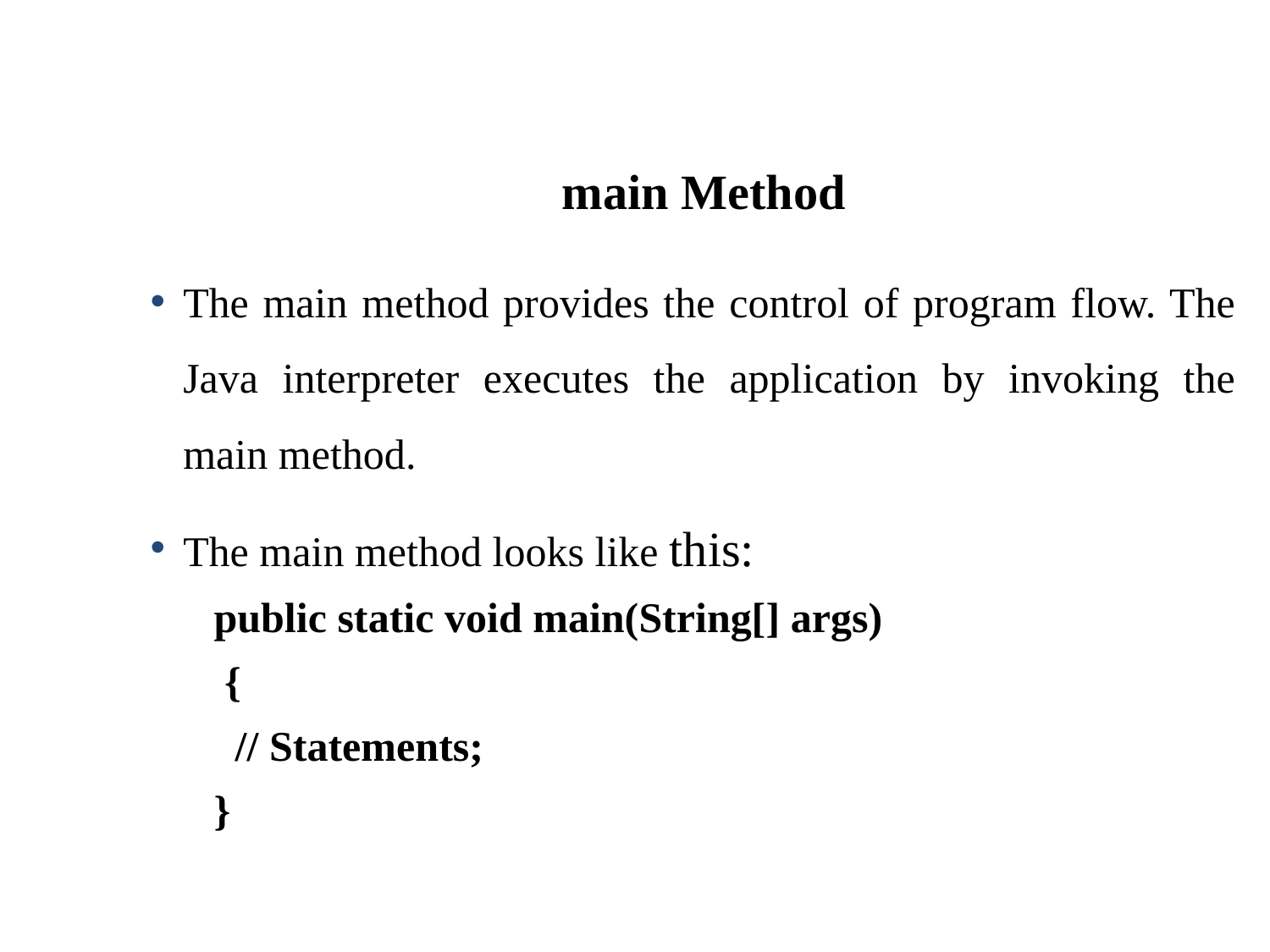

main Method
The main method provides the control of program flow. The Java interpreter executes the application by invoking the main method.
The main method looks like this:
public static void main(String[] args)
 {
  // Statements;
}